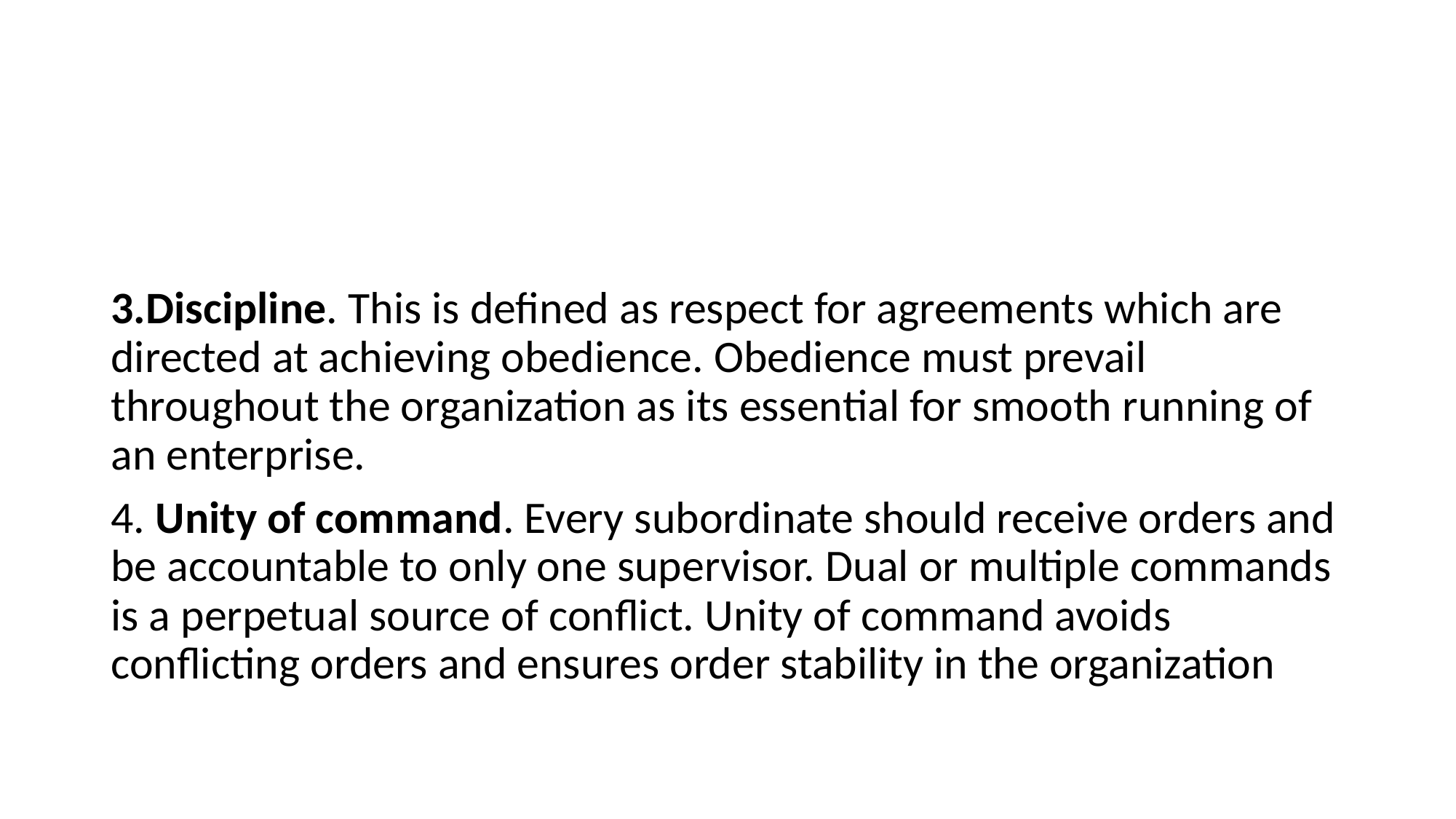

#

3.Discipline. This is defined as respect for agreements which are directed at achieving obedience. Obedience must prevail throughout the organization as its essential for smooth running of an enterprise.
4. Unity of command. Every subordinate should receive orders and be accountable to only one supervisor. Dual or multiple commands is a perpetual source of conflict. Unity of command avoids conflicting orders and ensures order stability in the organization